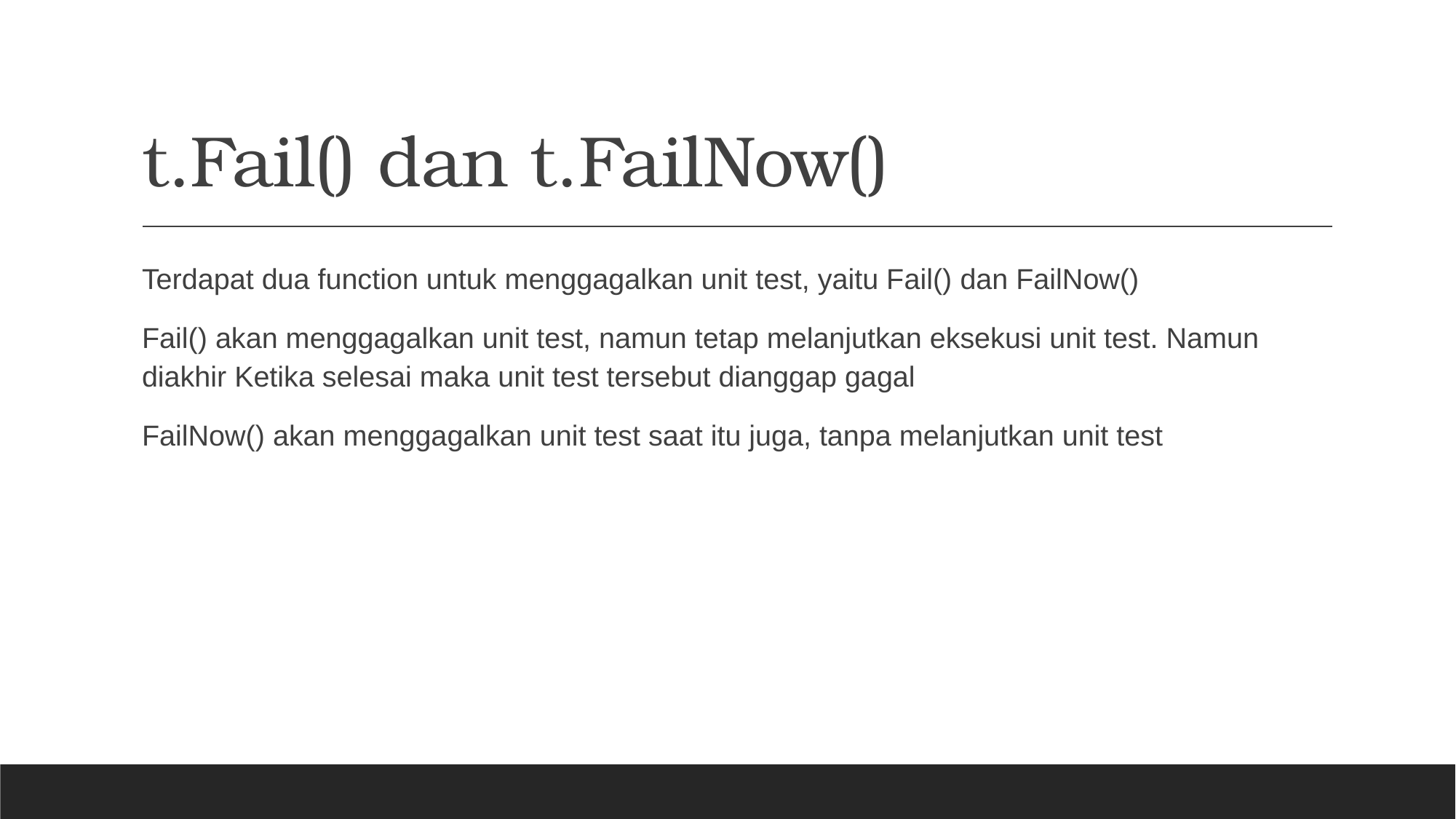

# t.Fail() dan t.FailNow()
Terdapat dua function untuk menggagalkan unit test, yaitu Fail() dan FailNow()
Fail() akan menggagalkan unit test, namun tetap melanjutkan eksekusi unit test. Namun diakhir Ketika selesai maka unit test tersebut dianggap gagal
FailNow() akan menggagalkan unit test saat itu juga, tanpa melanjutkan unit test